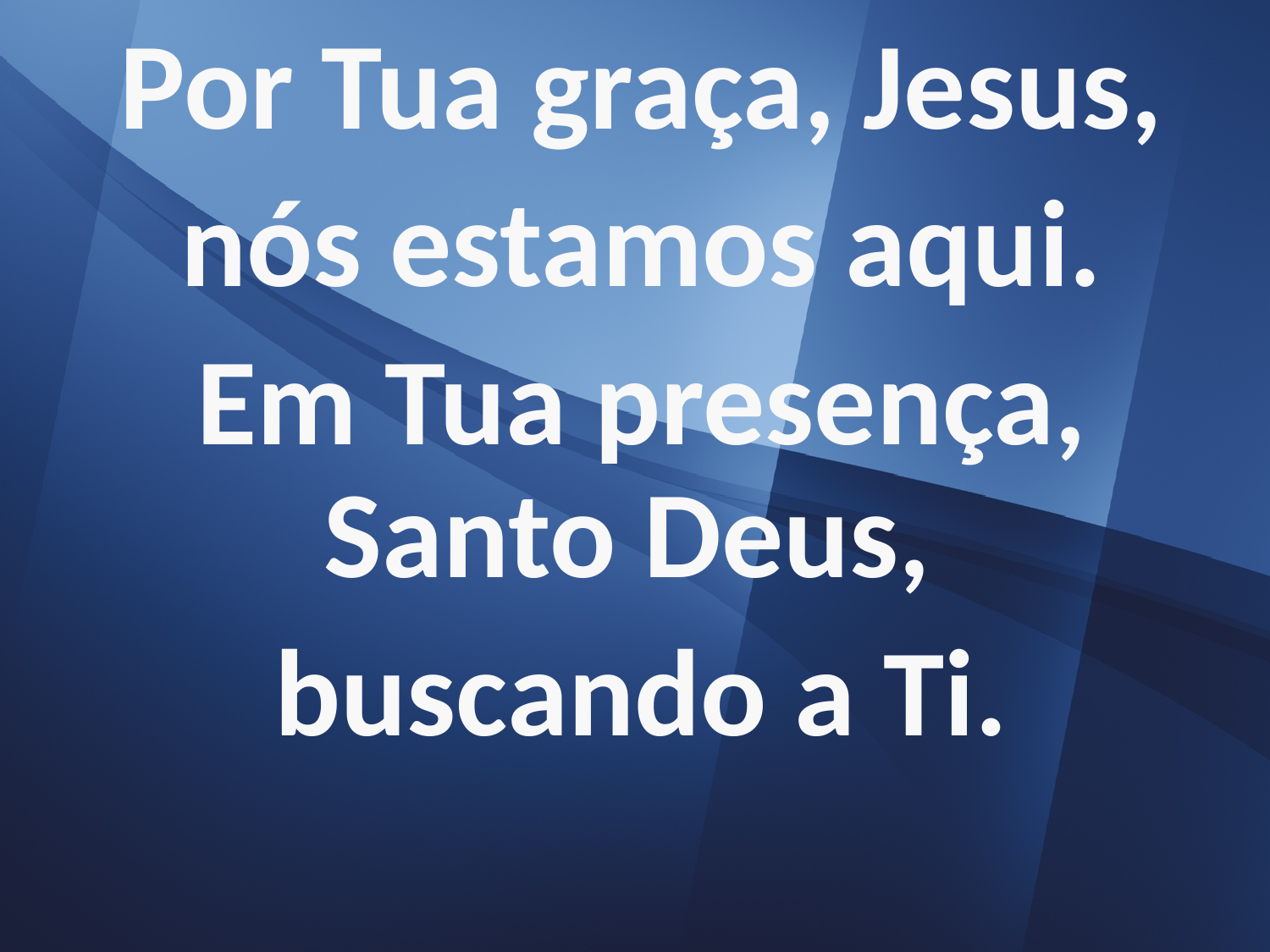

Por Tua graça, Jesus,
nós estamos aqui.
Em Tua presença, Santo Deus,
buscando a Ti.